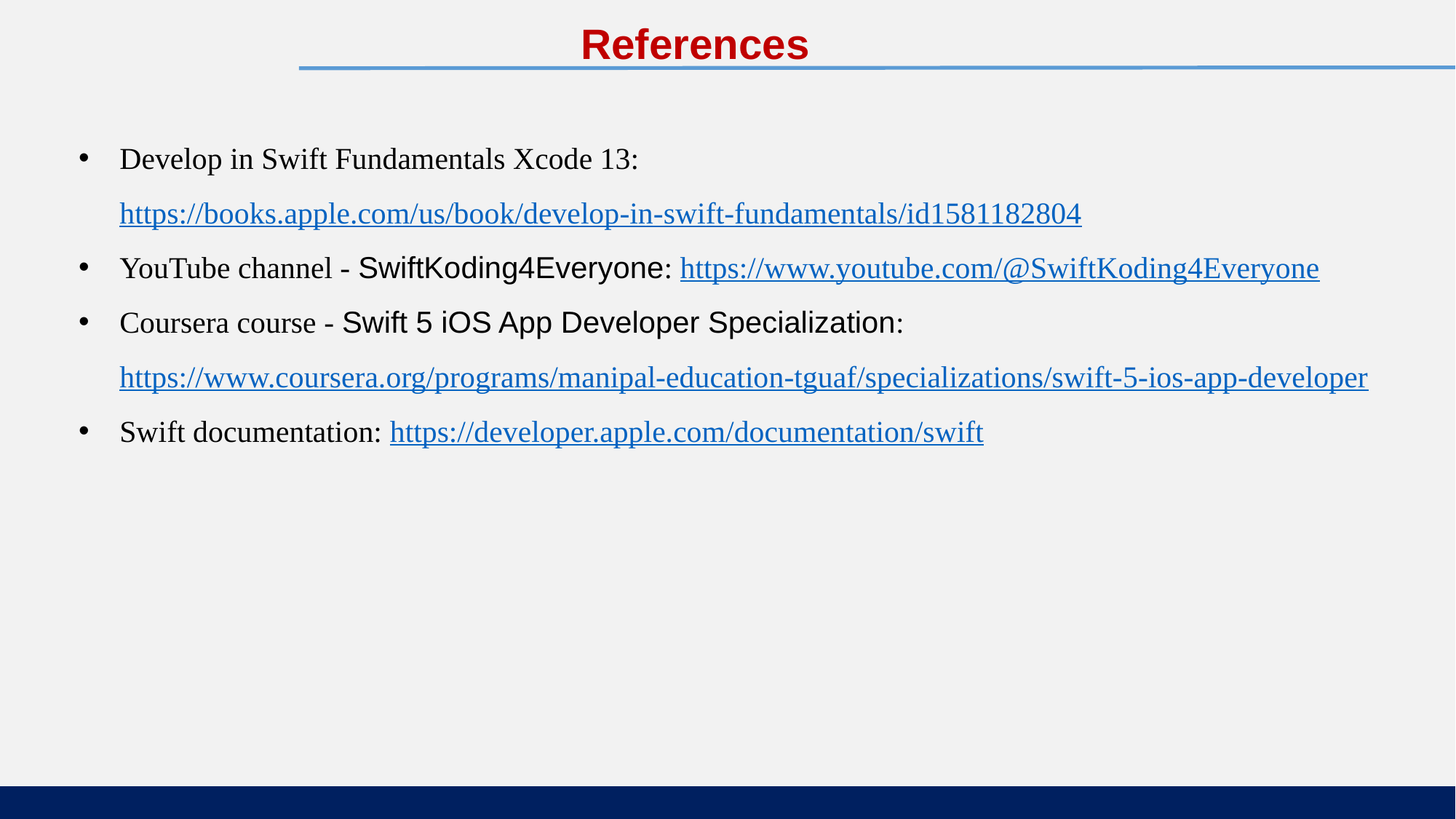

References
Develop in Swift Fundamentals Xcode 13: https://books.apple.com/us/book/develop-in-swift-fundamentals/id1581182804
YouTube channel - SwiftKoding4Everyone: https://www.youtube.com/@SwiftKoding4Everyone
Coursera course - Swift 5 iOS App Developer Specialization: https://www.coursera.org/programs/manipal-education-tguaf/specializations/swift-5-ios-app-developer
Swift documentation: https://developer.apple.com/documentation/swift